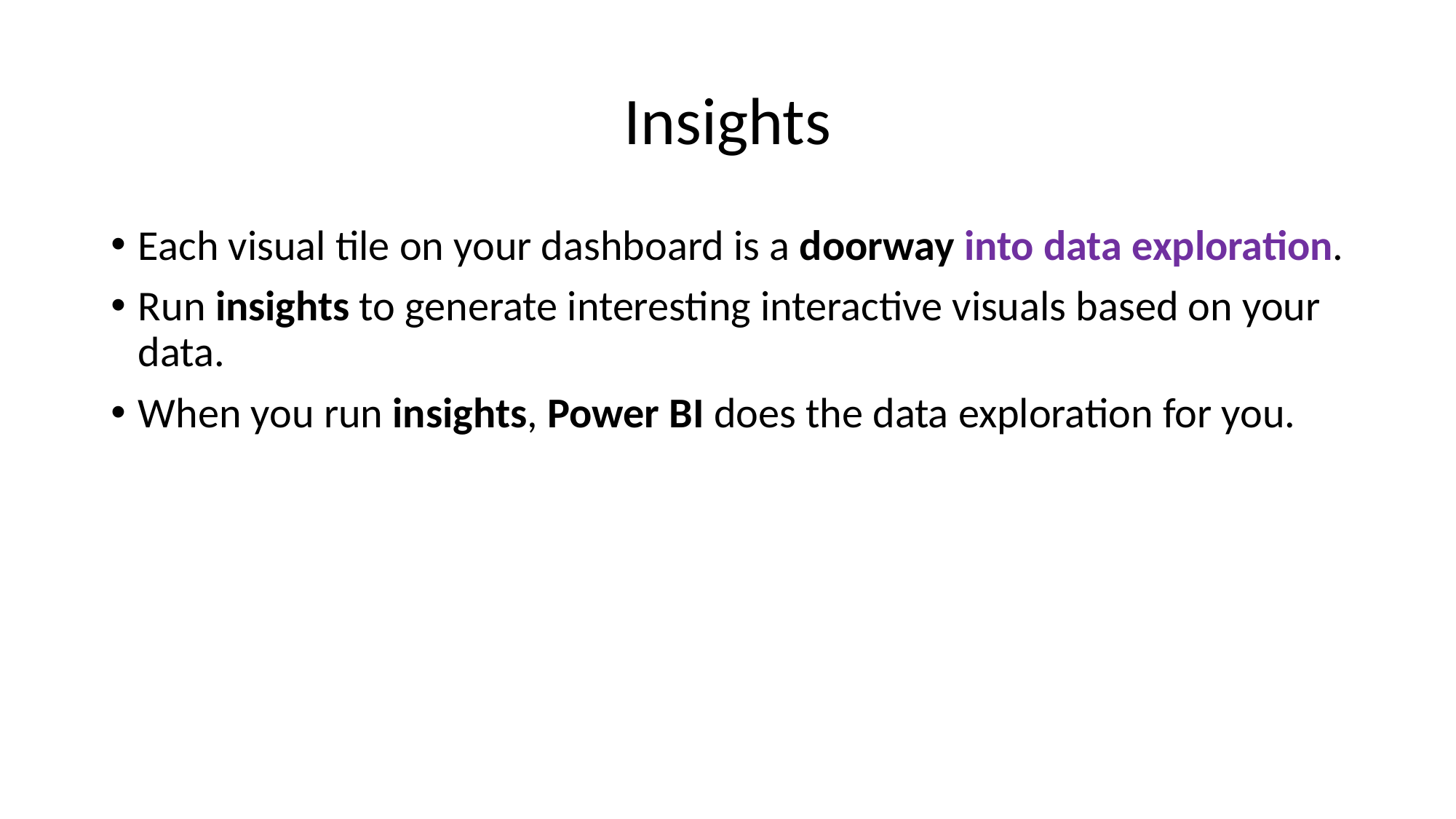

# Insights
Each visual tile on your dashboard is a doorway into data exploration.
Run insights to generate interesting interactive visuals based on your data.
When you run insights, Power BI does the data exploration for you.